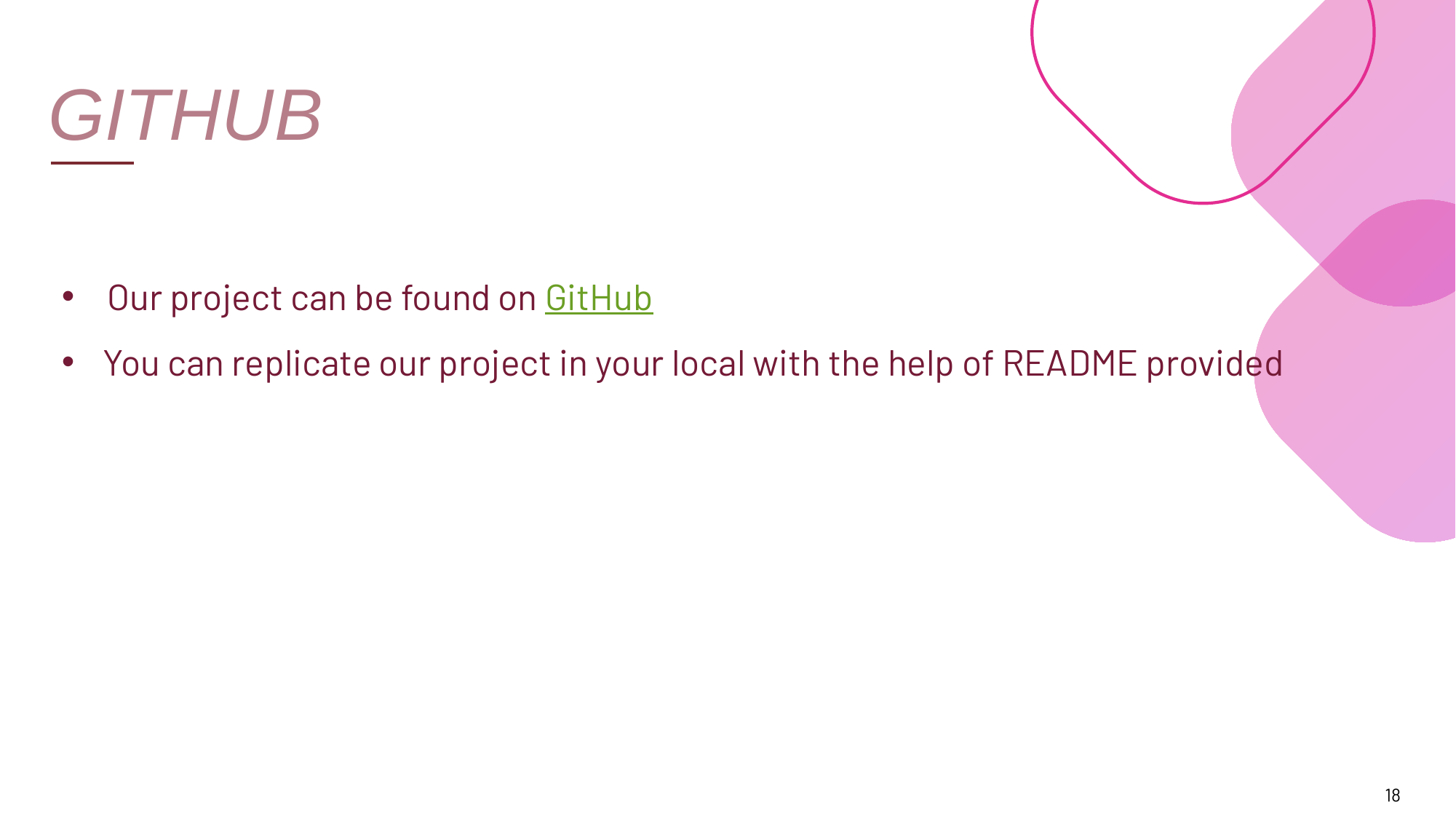

GITHUB

Our project can be found on GitHub
You can replicate our project in your local with the help of README provided

18